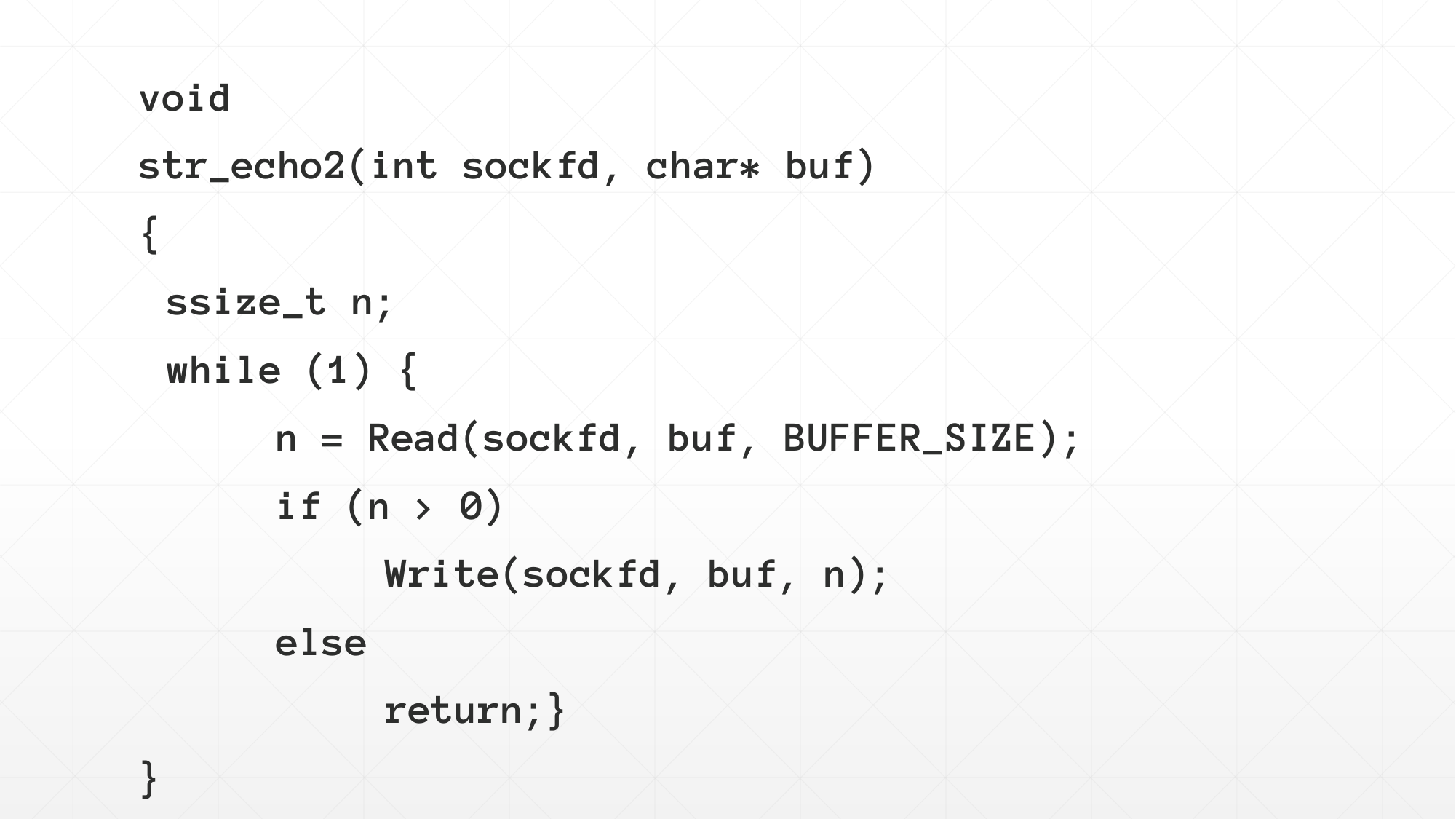

void
str_echo2(int sockfd, char* buf)
{
	ssize_t n;
	while (1) {
		n = Read(sockfd, buf, BUFFER_SIZE);
		if (n > 0)
			Write(sockfd, buf, n);
		else
			return;}
}